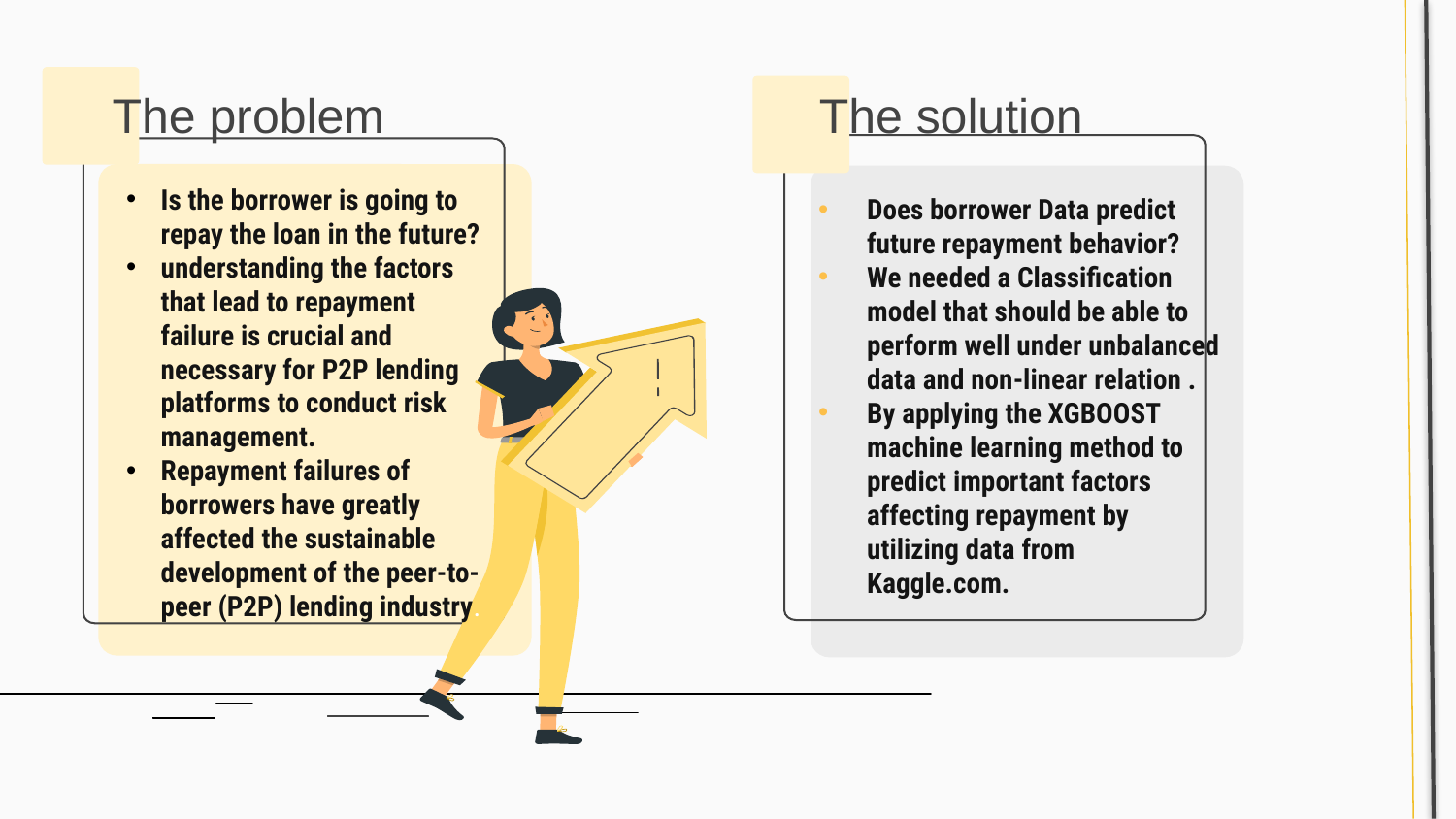

The problem
The solution

Is the borrower is going to repay the loan in the future?
understanding the factors that lead to repayment failure is crucial and necessary for P2P lending platforms to conduct risk management.
Repayment failures of borrowers have greatly affected the sustainable development of the peer-to-peer (P2P) lending industry.
Does borrower Data predict future repayment behavior?
We needed a Classification model that should be able to perform well under unbalanced data and non-linear relation .
By applying the XGBOOST machine learning method to predict important factors affecting repayment by utilizing data from Kaggle.com.